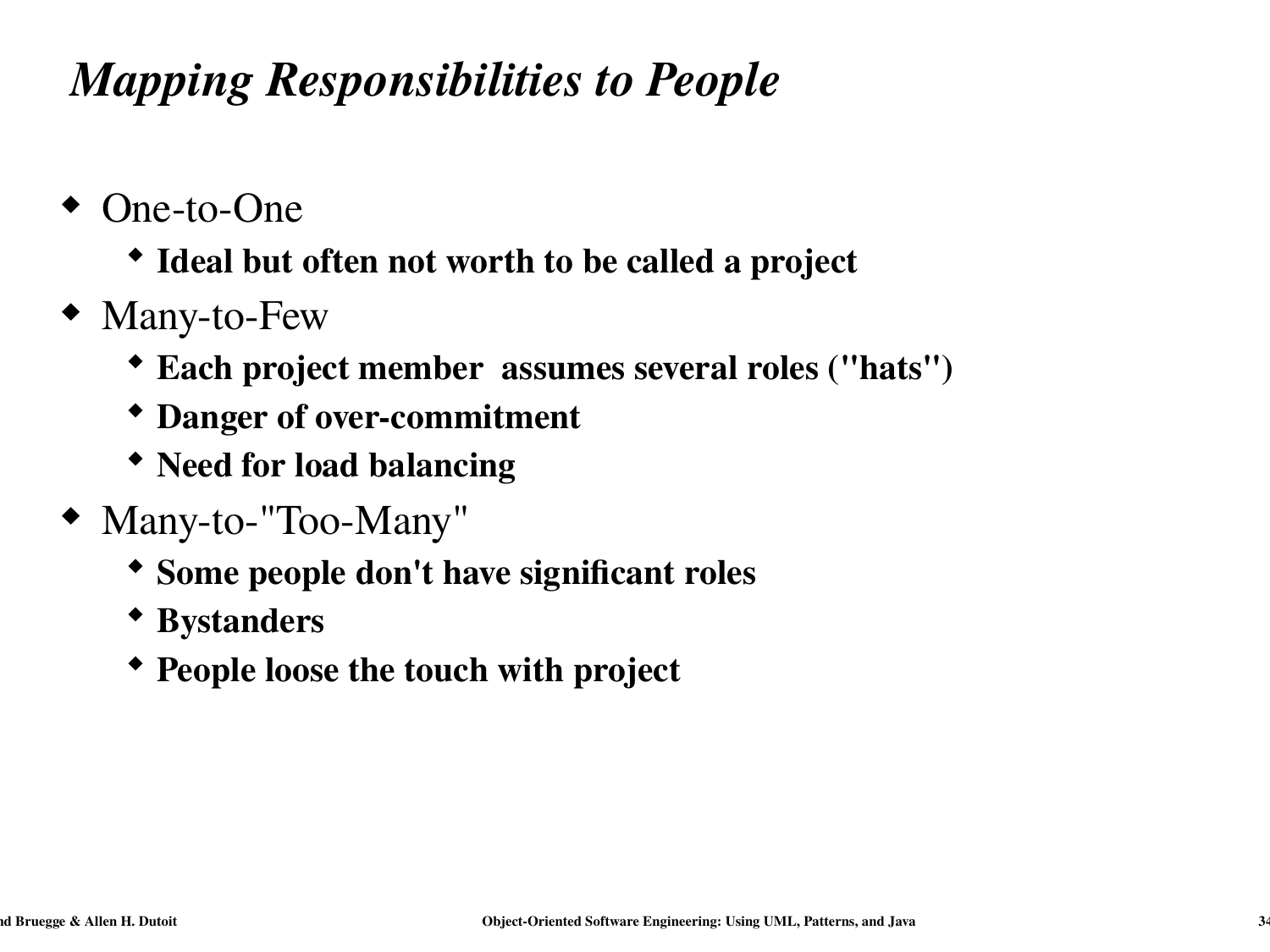

# Mapping Responsibilities to People
One-to-One
Ideal but often not worth to be called a project
Many-to-Few
Each project member  assumes several roles ("hats")
Danger of over-commitment
Need for load balancing
Many-to-"Too-Many"
Some people don't have significant roles
Bystanders
People loose the touch with project